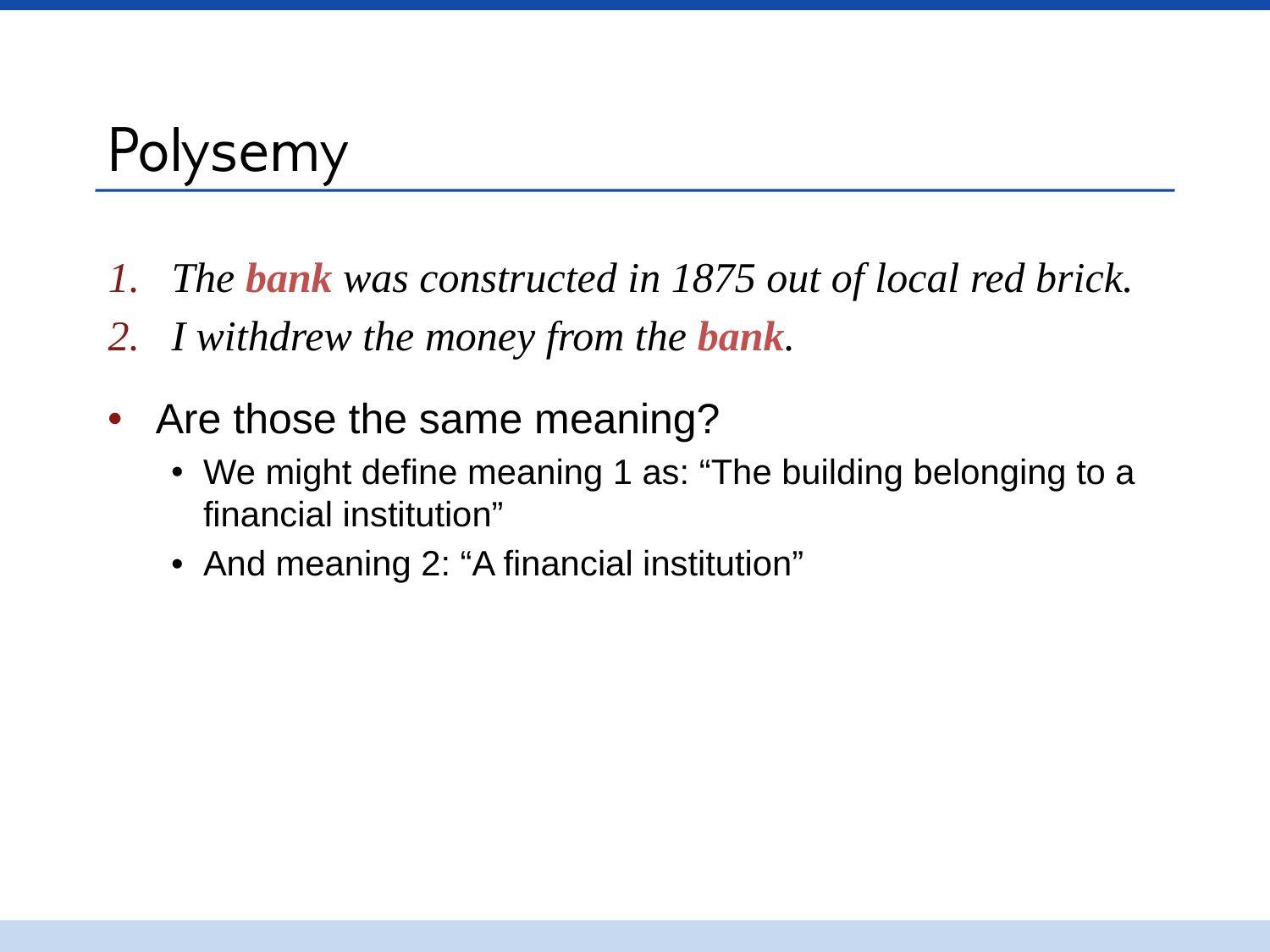

# Polysemy
The bank was constructed in 1875 out of local red brick.
I withdrew the money from the bank.
Are those the same meaning?
We might define meaning 1 as: “The building belonging to a financial institution”
And meaning 2: “A financial institution”